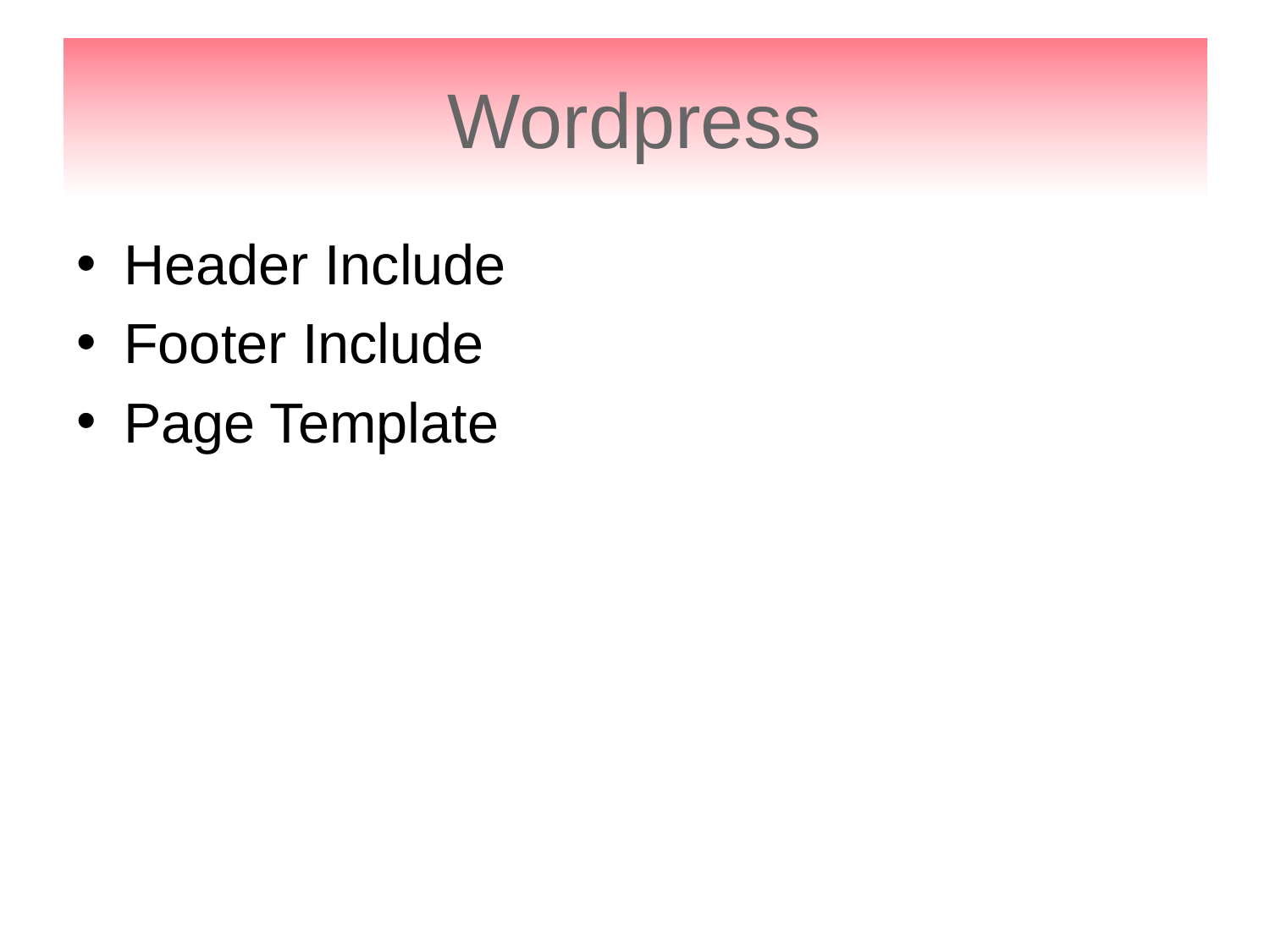

# Wordpress
Header Include
Footer Include
Page Template